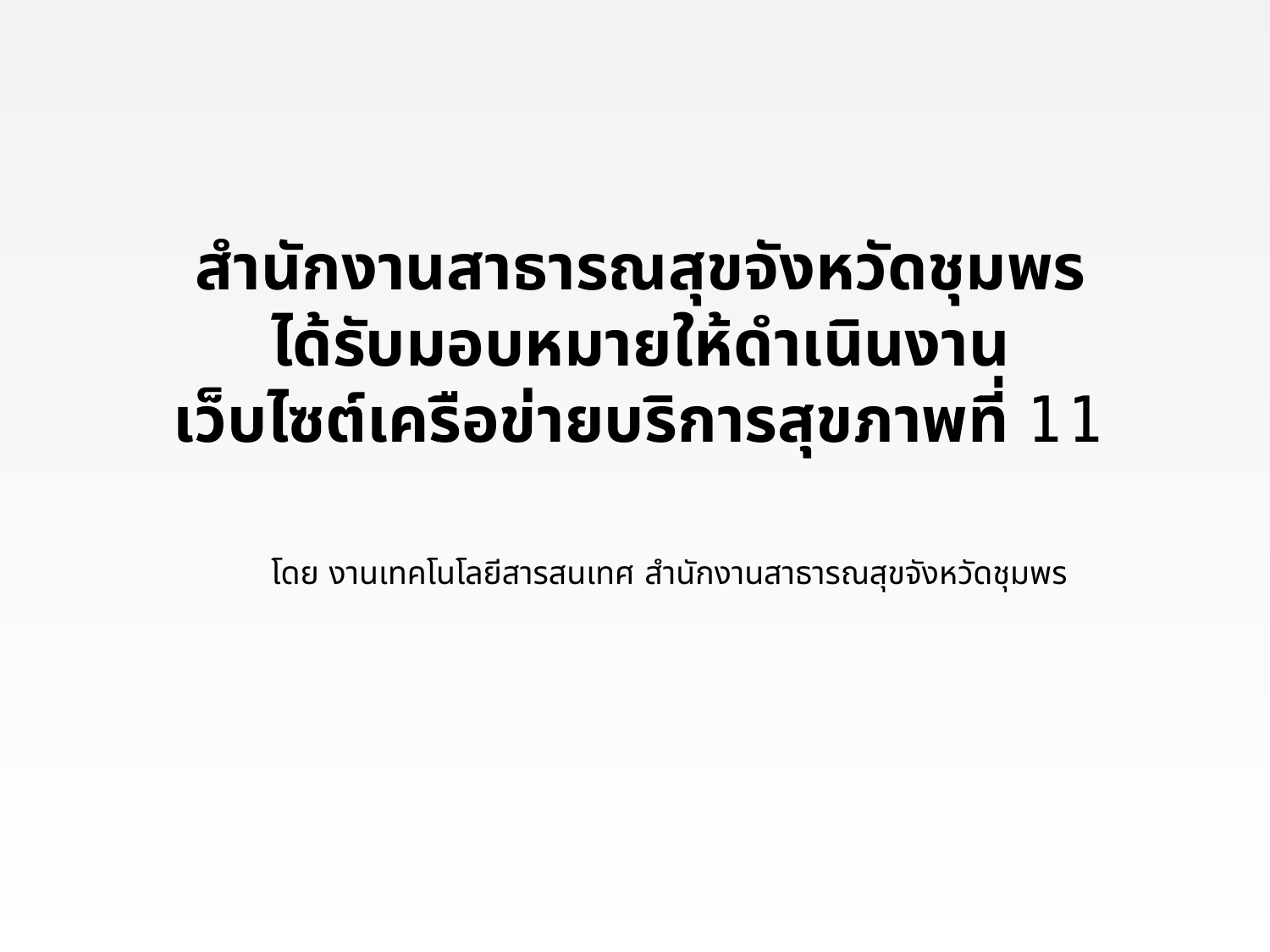

# สำนักงานสาธารณสุขจังหวัดชุมพร ได้รับมอบหมายให้ดำเนินงาน เว็บไซต์เครือข่ายบริการสุขภาพที่ 11
โดย งานเทคโนโลยีสารสนเทศ สำนักงานสาธารณสุขจังหวัดชุมพร